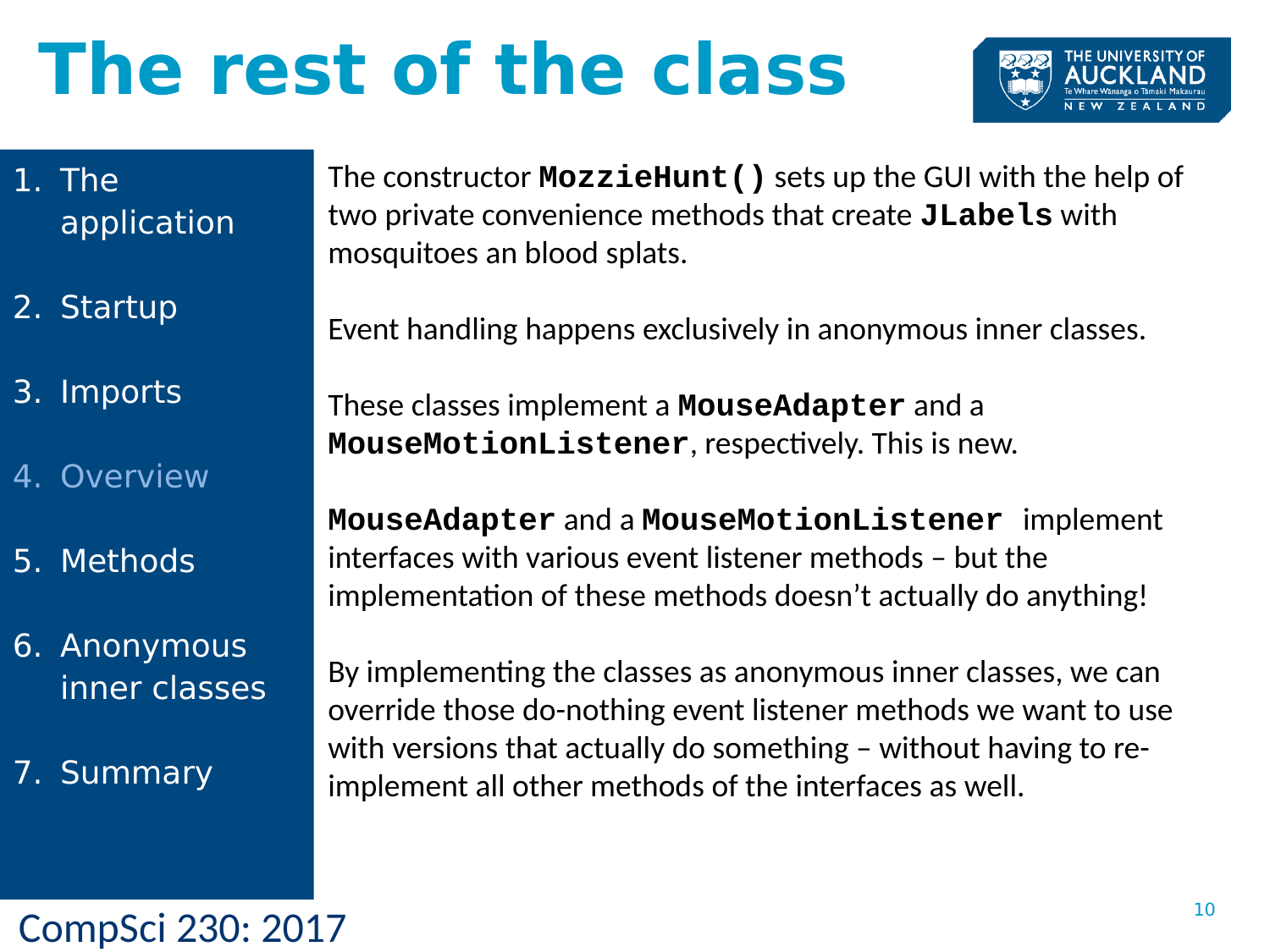

The rest of the class
The application
Startup

Imports

Overview

Methods

Anonymous inner classes

Summary
The constructor MozzieHunt() sets up the GUI with the help of two private convenience methods that create JLabels with mosquitoes an blood splats.

Event handling happens exclusively in anonymous inner classes.

These classes implement a MouseAdapter and a MouseMotionListener, respectively. This is new.

MouseAdapter and a MouseMotionListener implement interfaces with various event listener methods – but the implementation of these methods doesn’t actually do anything!

By implementing the classes as anonymous inner classes, we can override those do-nothing event listener methods we want to use with versions that actually do something – without having to re-implement all other methods of the interfaces as well.
10